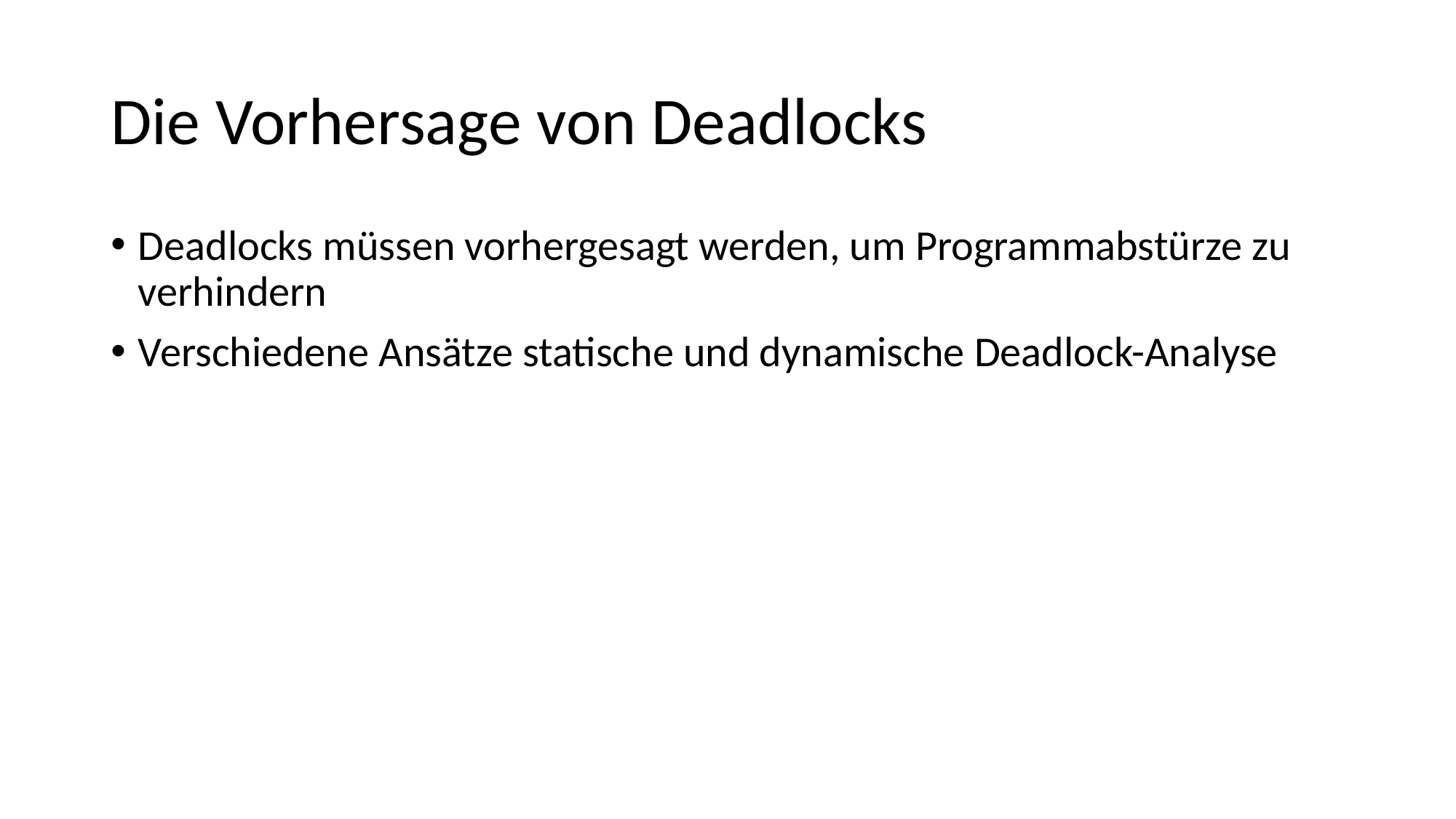

# Die Vorhersage von Deadlocks
Deadlocks müssen vorhergesagt werden, um Programmabstürze zu verhindern
Verschiedene Ansätze statische und dynamische Deadlock-Analyse